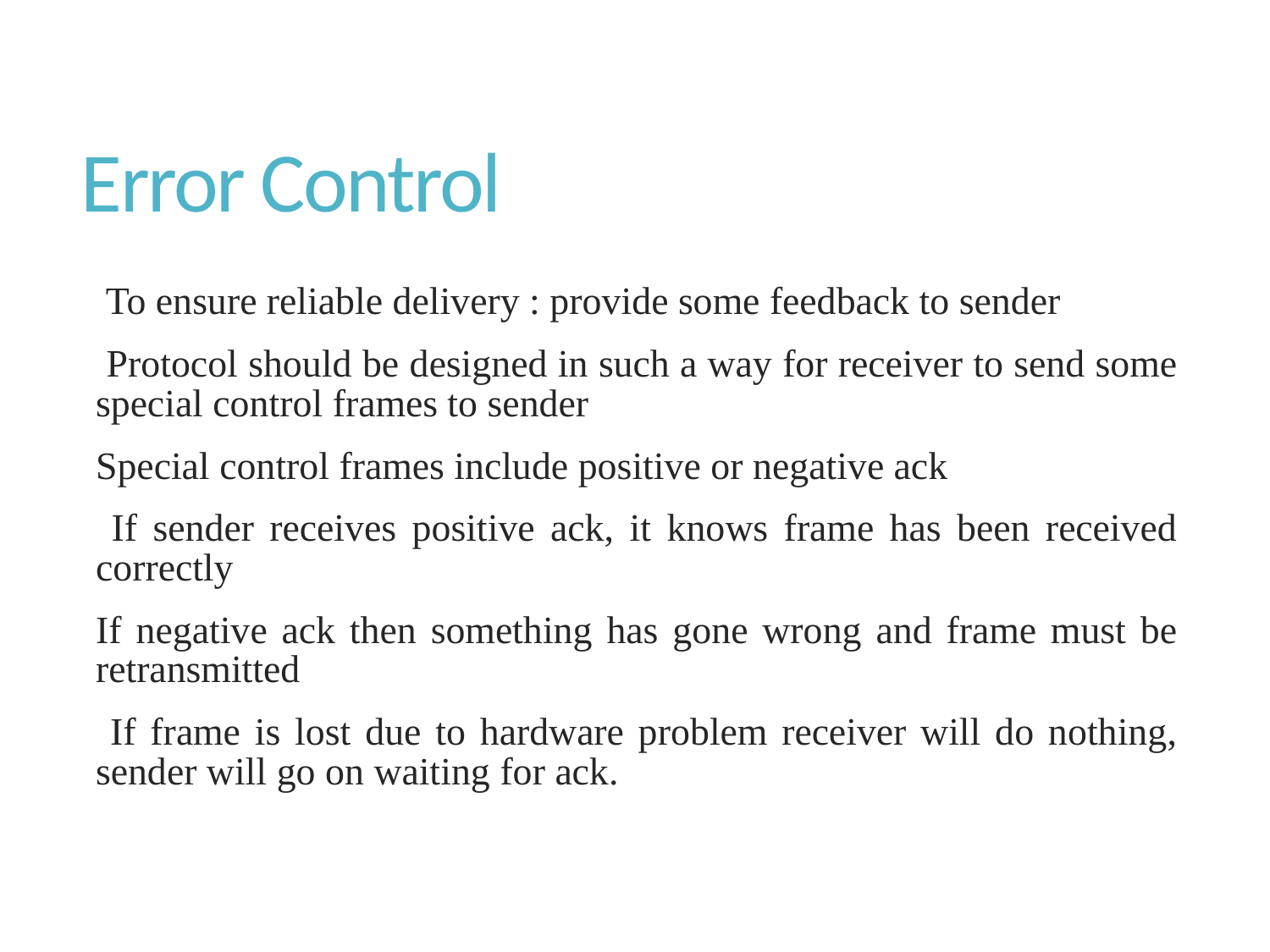

# Error Control
 To ensure reliable delivery : provide some feedback to sender
 Protocol should be designed in such a way for receiver to send some special control frames to sender
Special control frames include positive or negative ack
 If sender receives positive ack, it knows frame has been received correctly
If negative ack then something has gone wrong and frame must be retransmitted
 If frame is lost due to hardware problem receiver will do nothing, sender will go on waiting for ack.